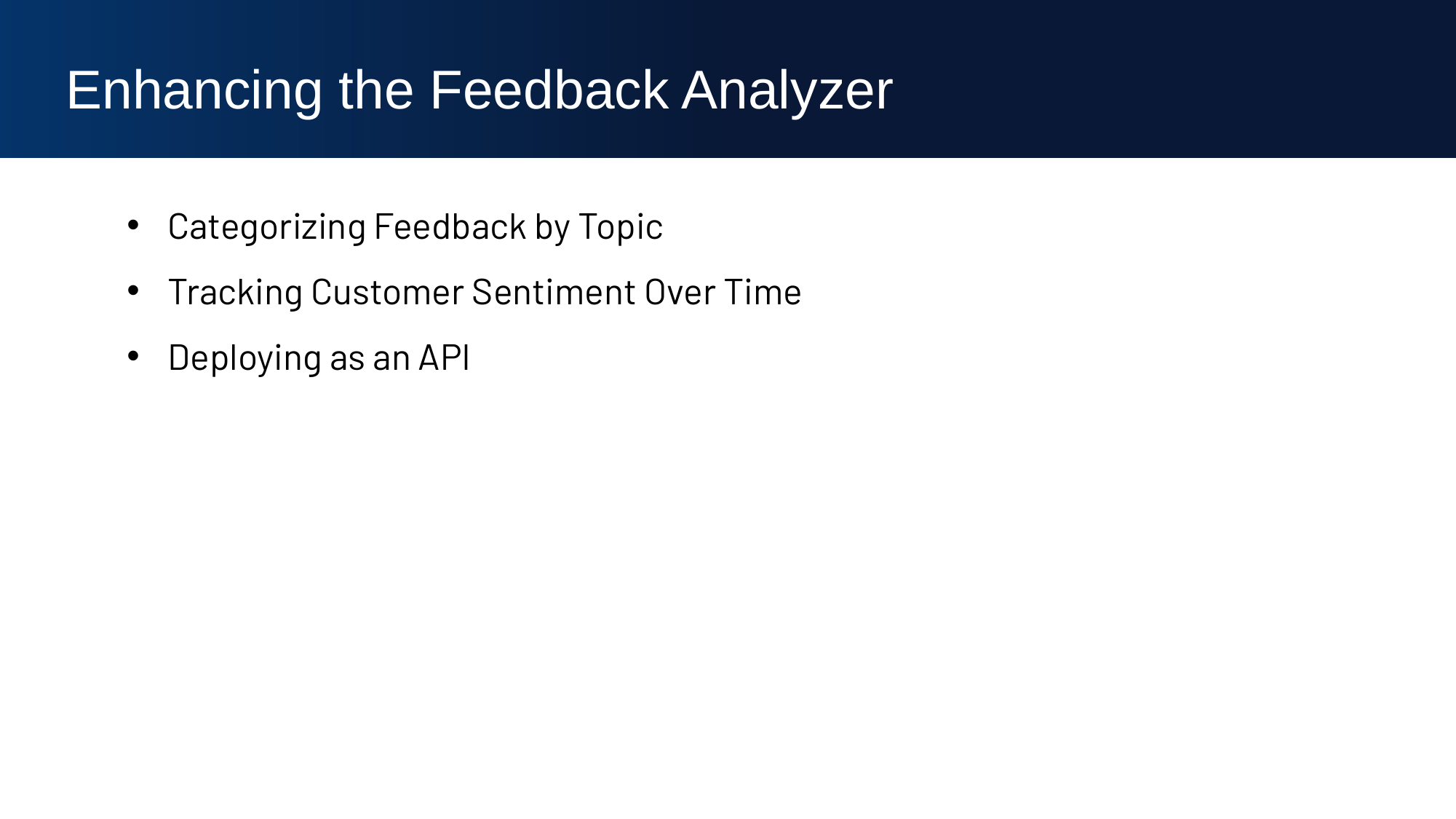

Enhancing the Feedback Analyzer

Categorizing Feedback by Topic
Tracking Customer Sentiment Over Time
Deploying as an API